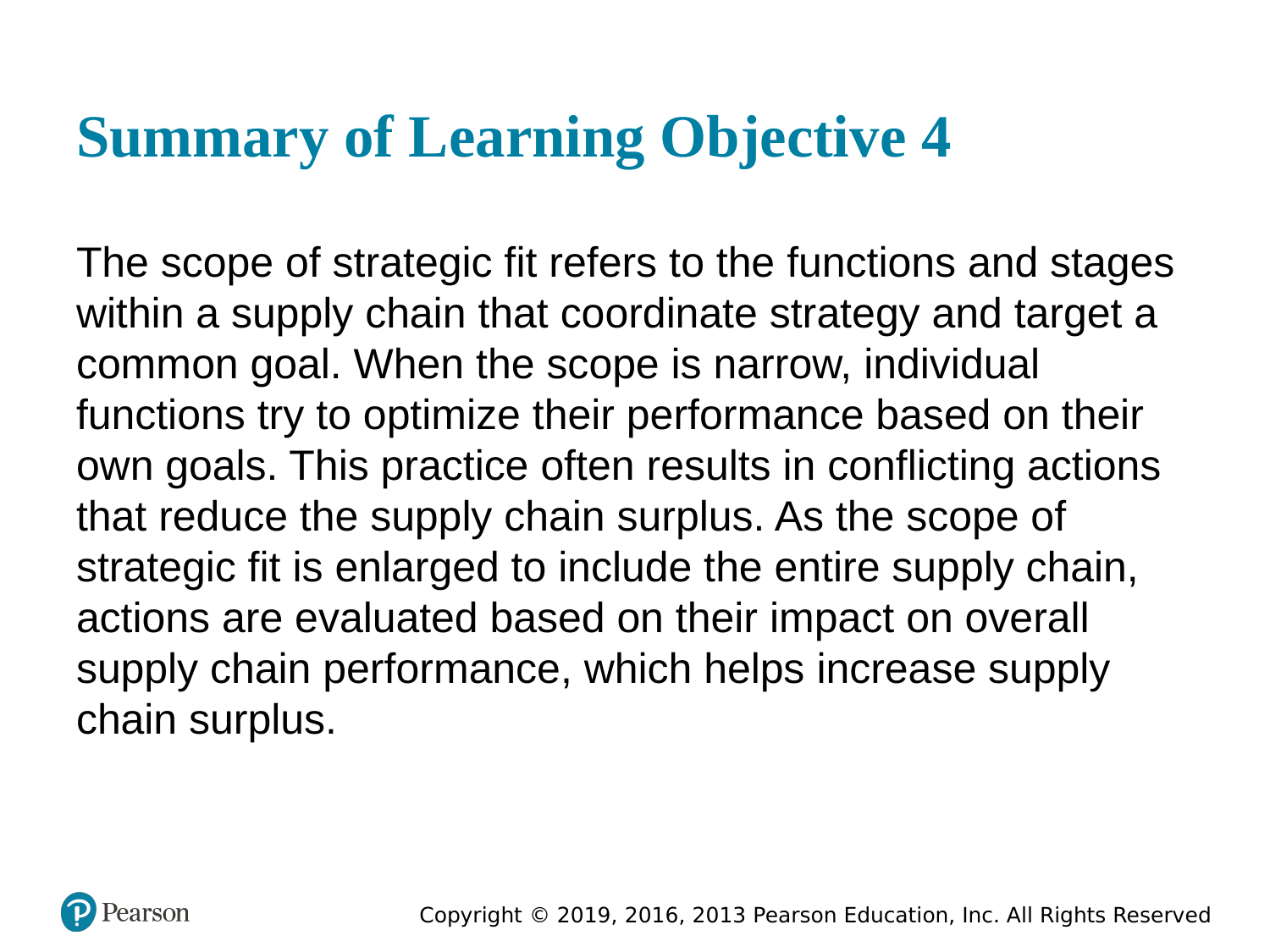

# Summary of Learning Objective 4
The scope of strategic fit refers to the functions and stages within a supply chain that coordinate strategy and target a common goal. When the scope is narrow, individual functions try to optimize their performance based on their own goals. This practice often results in conflicting actions that reduce the supply chain surplus. As the scope of strategic fit is enlarged to include the entire supply chain, actions are evaluated based on their impact on overall supply chain performance, which helps increase supply chain surplus.